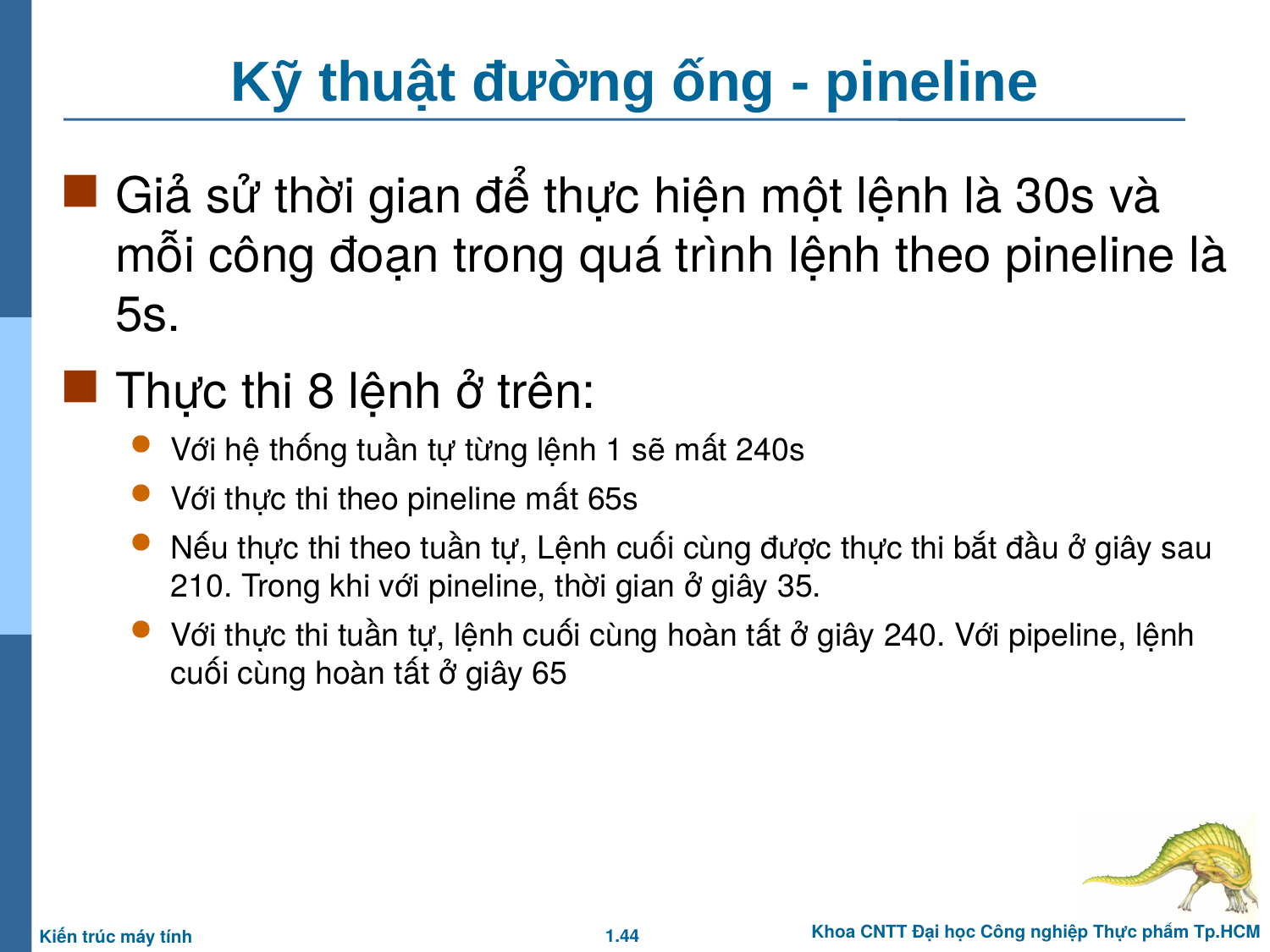

# Kỹ thuật đường ống - pineline
Giả sử thời gian để thực hiện một lệnh là 30s và mỗi công đoạn trong quá trình lệnh theo pineline là 5s.
Thực thi 8 lệnh ở trên:
Với hệ thống tuần tự từng lệnh 1 sẽ mất 240s
Với thực thi theo pineline mất 65s
Nếu thực thi theo tuần tự, Lệnh cuối cùng được thực thi bắt đầu ở giây sau 210. Trong khi với pineline, thời gian ở giây 35.
Với thực thi tuần tự, lệnh cuối cùng hoàn tất ở giây 240. Với pipeline, lệnh cuối cùng hoàn tất ở giây 65